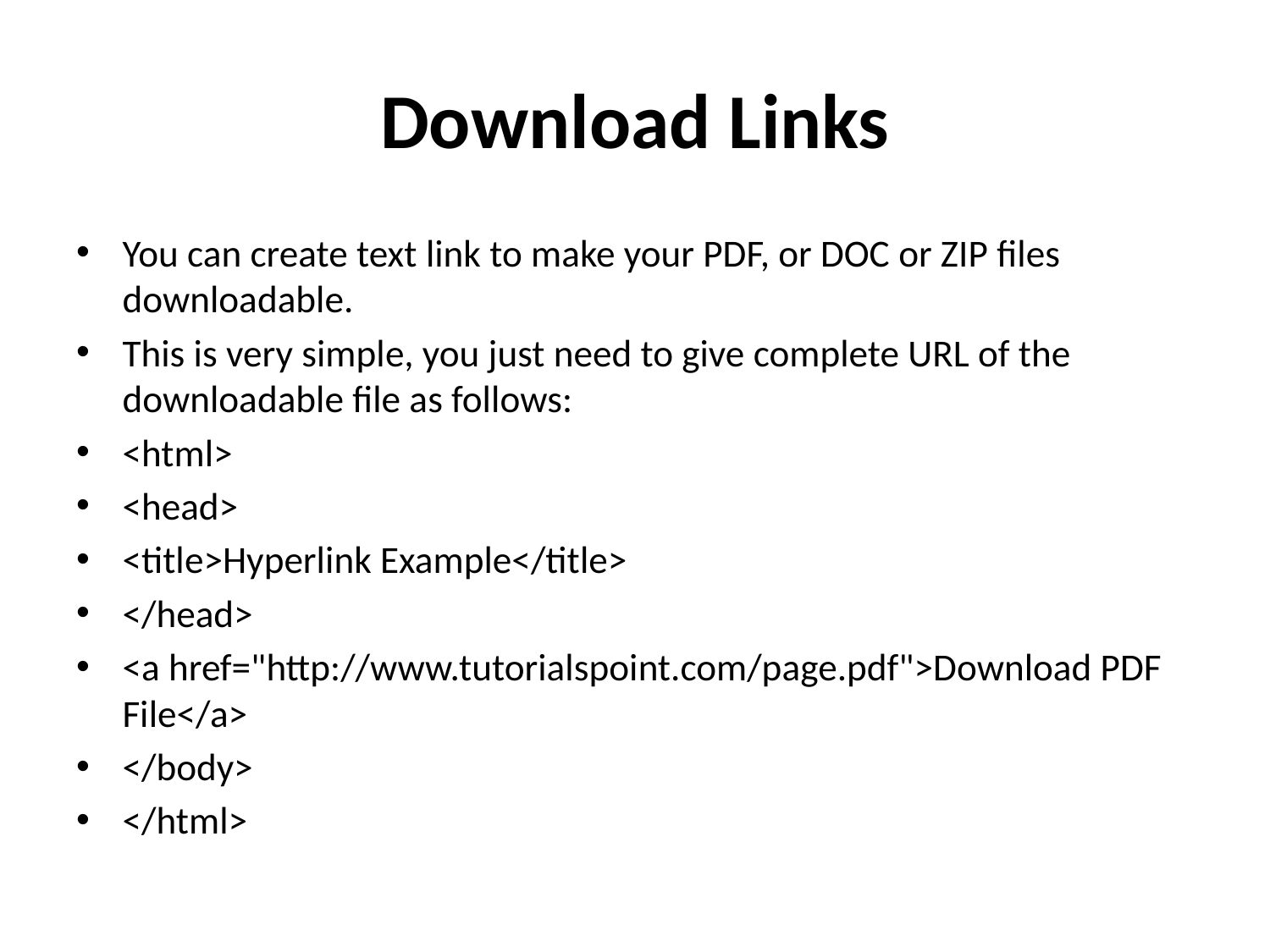

# Download Links
You can create text link to make your PDF, or DOC or ZIP files downloadable.
This is very simple, you just need to give complete URL of the downloadable file as follows:
<html>
<head>
<title>Hyperlink Example</title>
</head>
<a href="http://www.tutorialspoint.com/page.pdf">Download PDF File</a>
</body>
</html>